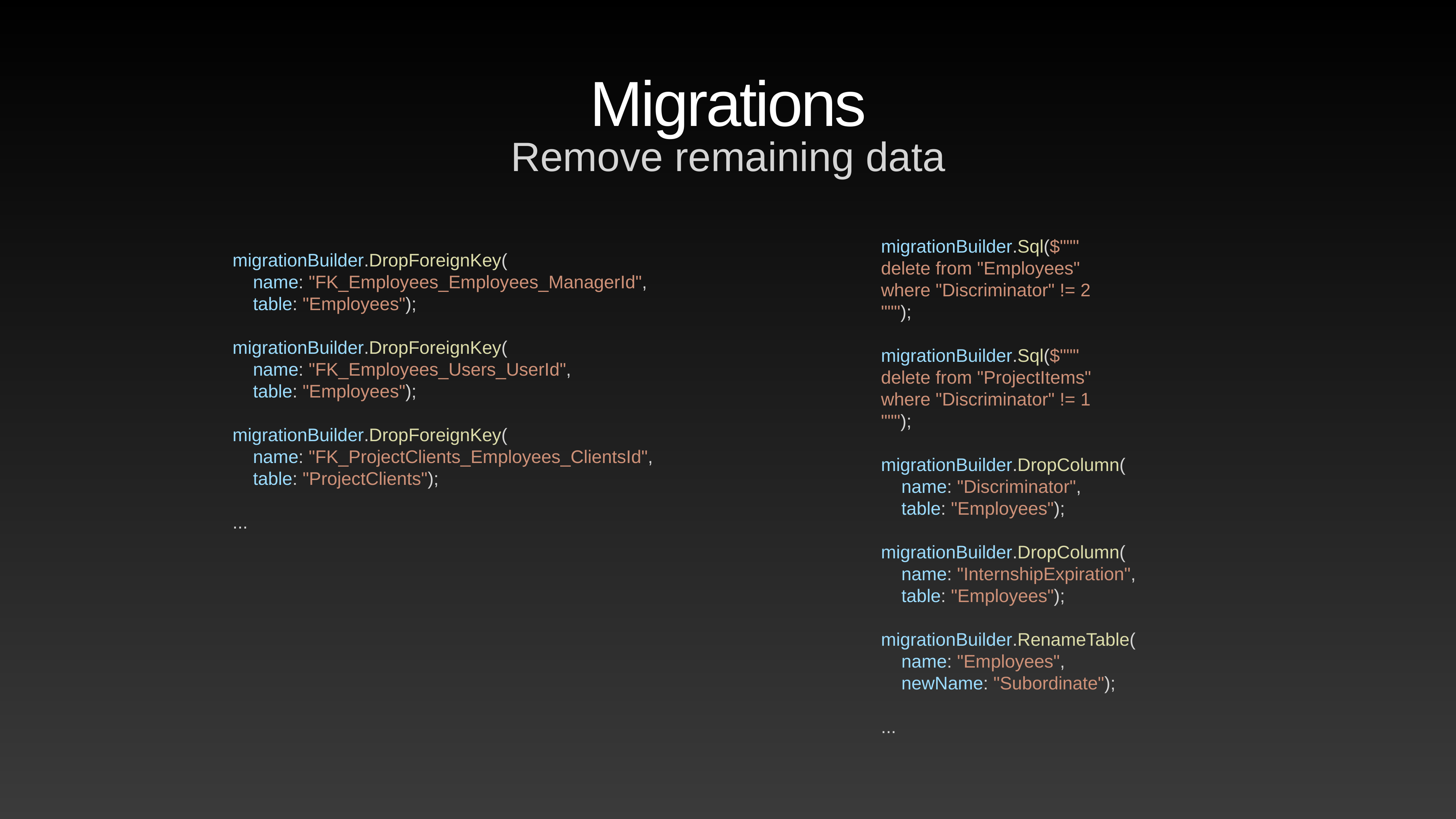

# Migrations
Remove remaining data
migrationBuilder.Sql($"""
delete from "Employees"
where "Discriminator" != 2
""");

migrationBuilder.Sql($"""
delete from "ProjectItems"
where "Discriminator" != 1
""");

migrationBuilder.DropColumn(
    name: "Discriminator",
    table: "Employees");

migrationBuilder.DropColumn(
    name: "InternshipExpiration",
    table: "Employees");

migrationBuilder.RenameTable(
    name: "Employees",
    newName: "Subordinate");

...

migrationBuilder.DropForeignKey(
    name: "FK_Employees_Employees_ManagerId",
    table: "Employees");

migrationBuilder.DropForeignKey(
    name: "FK_Employees_Users_UserId",
    table: "Employees");

migrationBuilder.DropForeignKey(
    name: "FK_ProjectClients_Employees_ClientsId",
    table: "ProjectClients");

...